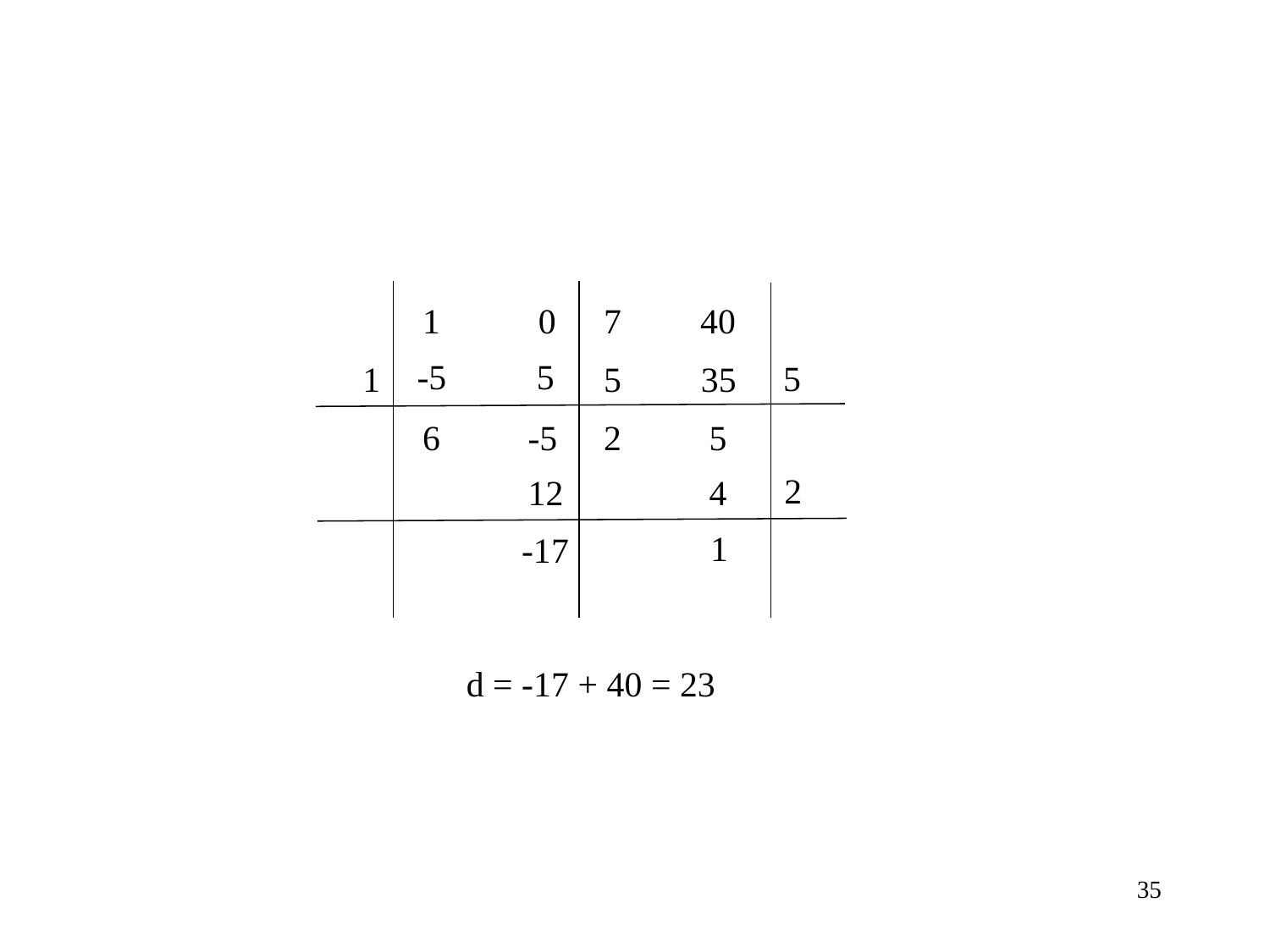

1
0
7
40
-5
5
5
1
5
35
6
-5
2
5
2
12
4
1
-17
d = -17 + 40 = 23
35